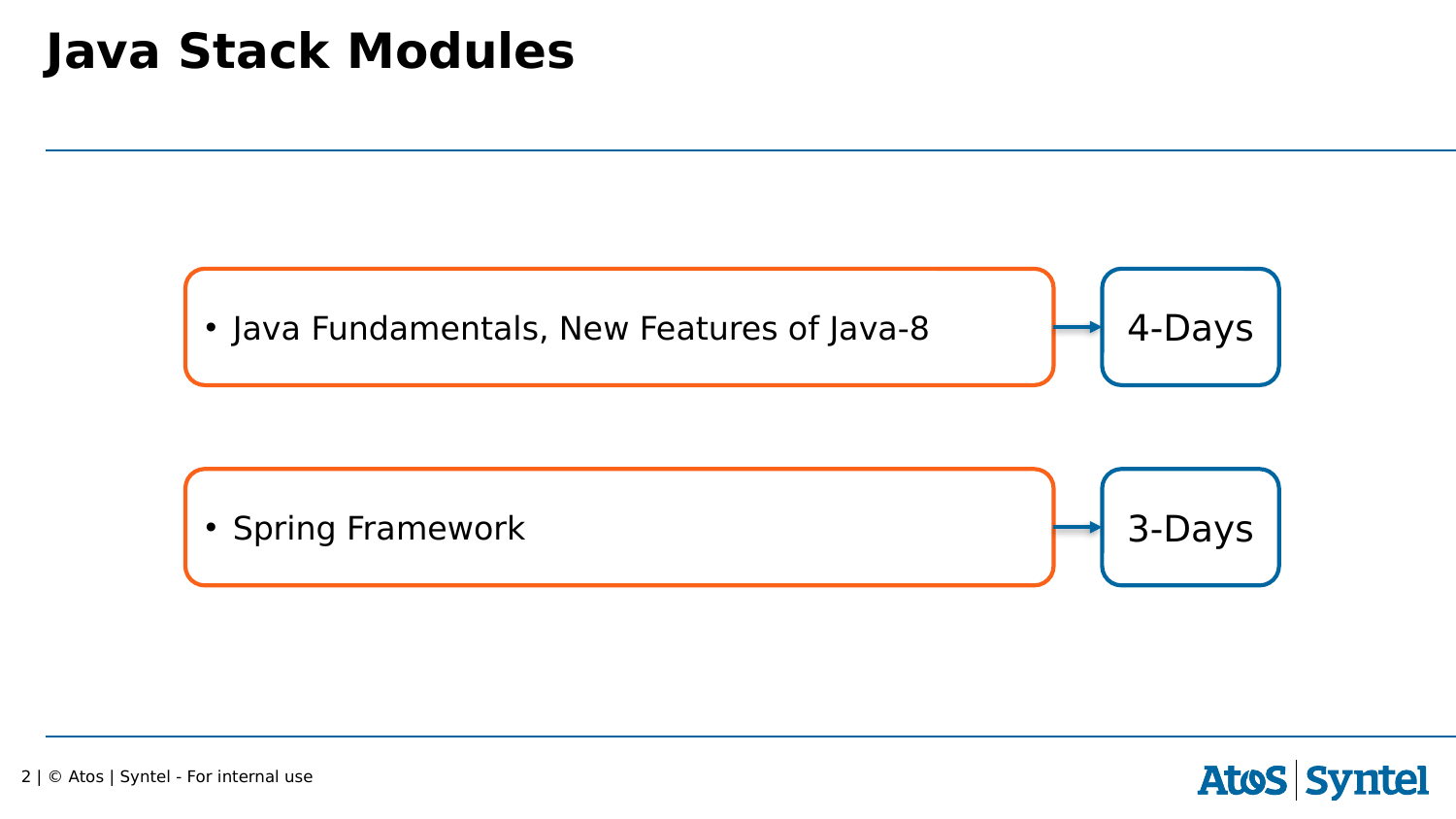

Java Stack Modules

Java Fundamentals, New Features of Java-8
4-Days
Spring Framework
3-Days